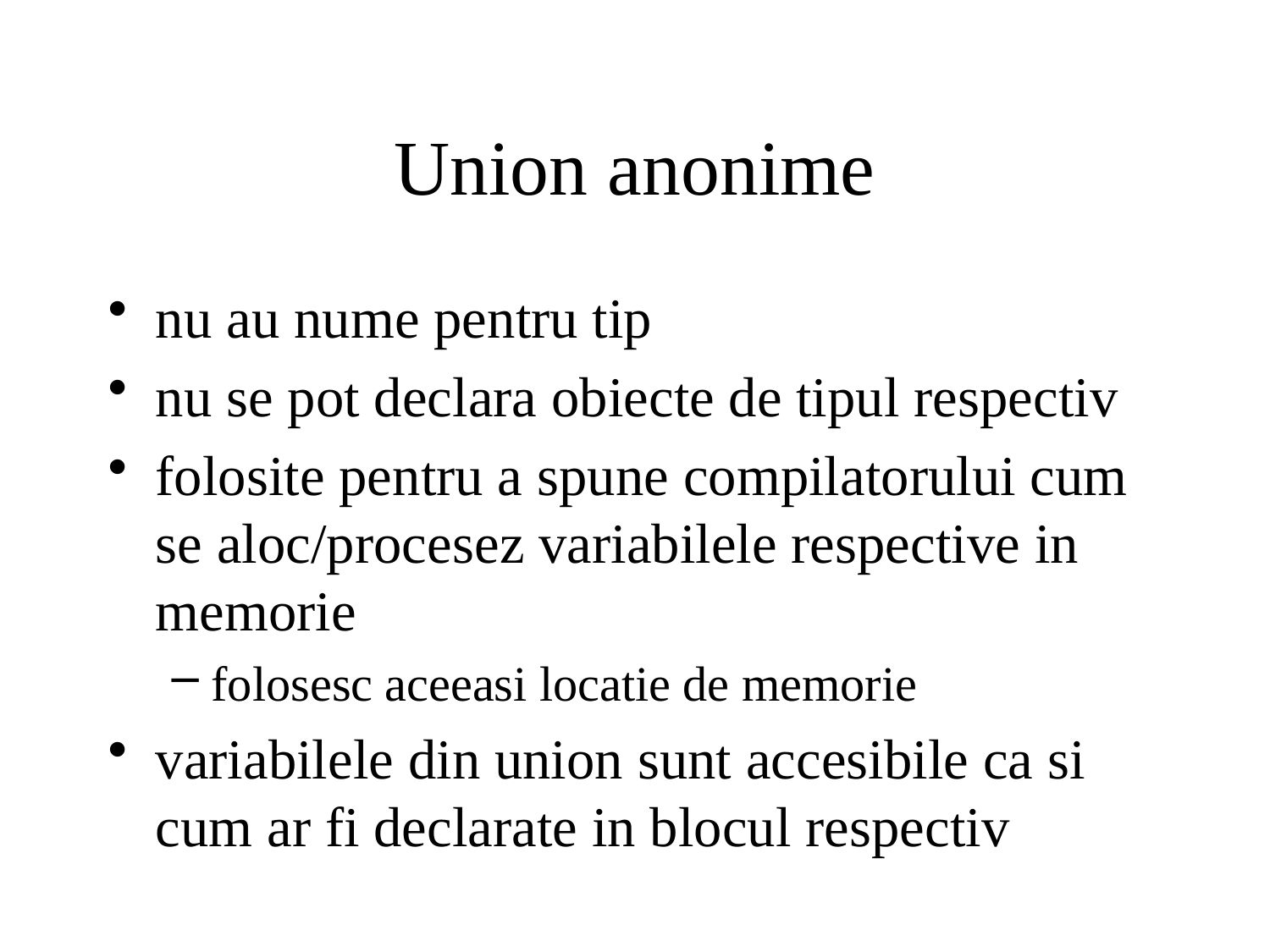

# Union anonime
nu au nume pentru tip
nu se pot declara obiecte de tipul respectiv
folosite pentru a spune compilatorului cum se aloc/procesez variabilele respective in memorie
folosesc aceeasi locatie de memorie
variabilele din union sunt accesibile ca si cum ar fi declarate in blocul respectiv